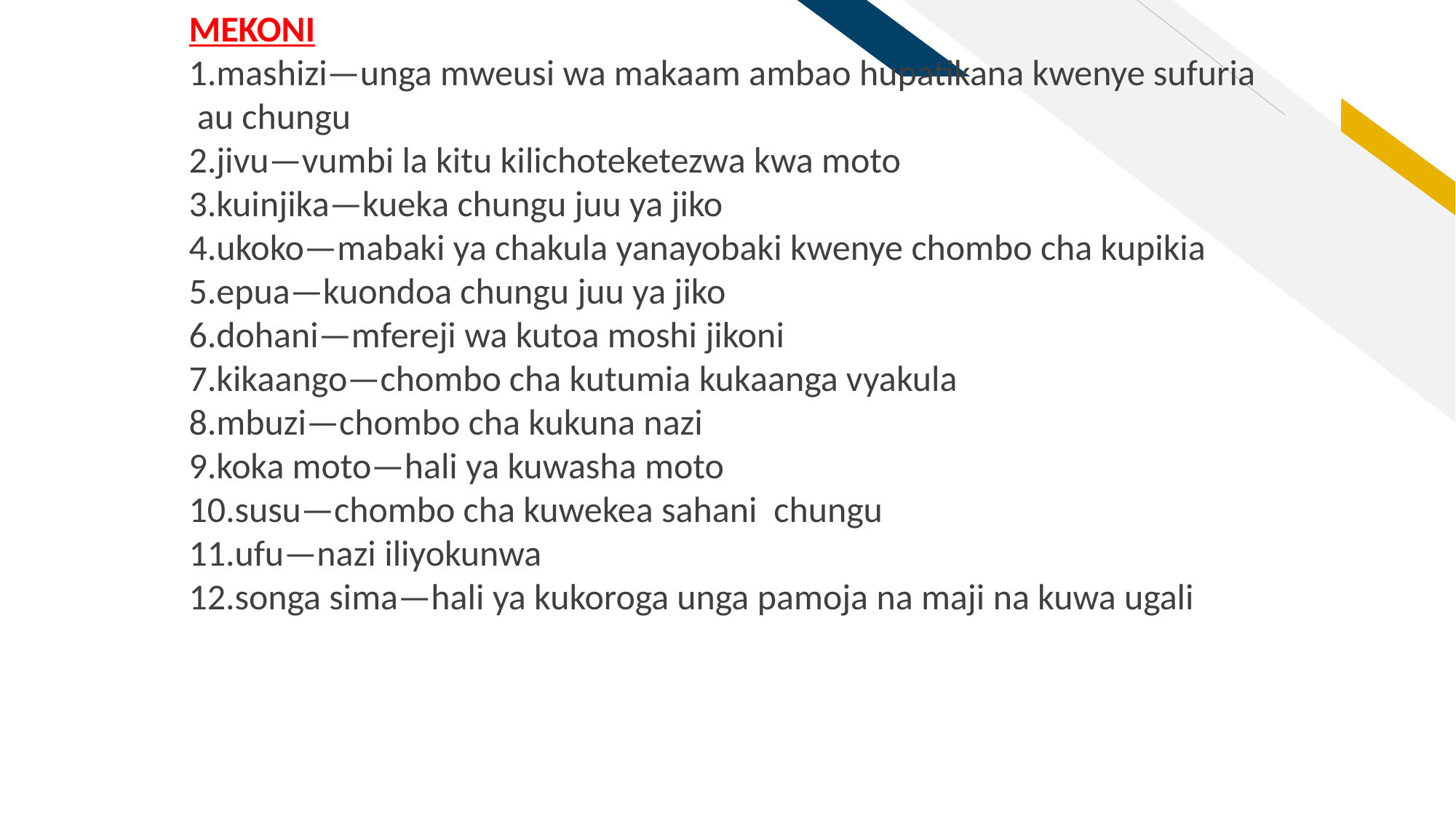

MEKONI
1.mashizi—unga mweusi wa makaam ambao hupatikana kwenye sufuria  au chungu
2.jivu—vumbi la kitu kilichoteketezwa kwa moto
3.kuinjika—kueka chungu juu ya jiko
4.ukoko—mabaki ya chakula yanayobaki kwenye chombo cha kupikia
5.epua—kuondoa chungu juu ya jiko
6.dohani—mfereji wa kutoa moshi jikoni
7.kikaango—chombo cha kutumia kukaanga vyakula
8.mbuzi—chombo cha kukuna nazi
9.koka moto—hali ya kuwasha moto
10.susu—chombo cha kuwekea sahani  chungu
11.ufu—nazi iliyokunwa
12.songa sima—hali ya kukoroga unga pamoja na maji na kuwa ugali